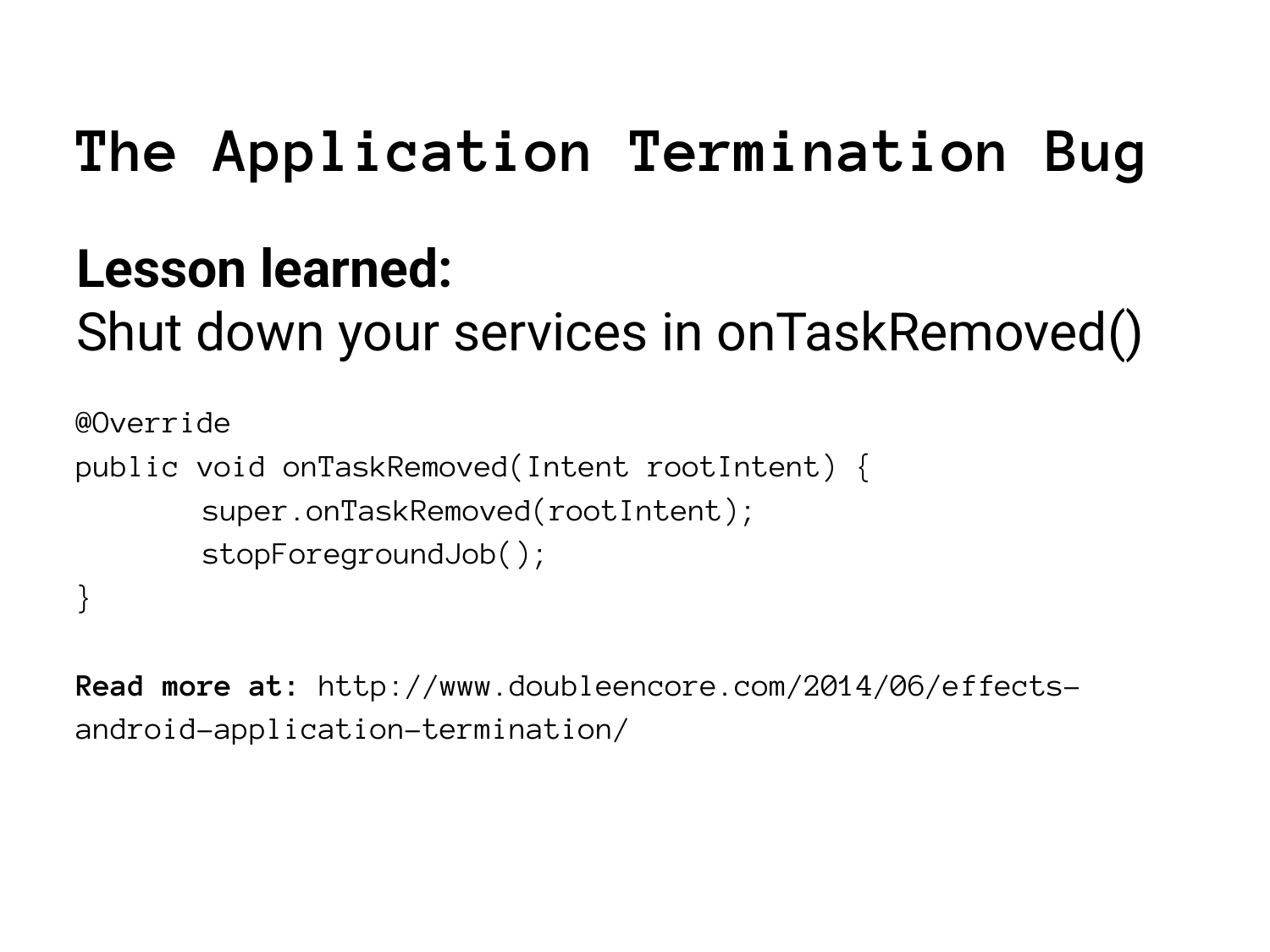

# The Application Termination Bug
Lesson learned:
Shut down your services in onTaskRemoved()

@Override
public void onTaskRemoved(Intent rootIntent) {
	super.onTaskRemoved(rootIntent);
	stopForegroundJob();
}

Read more at: http://www.doubleencore.com/2014/06/effects-android-application-termination/